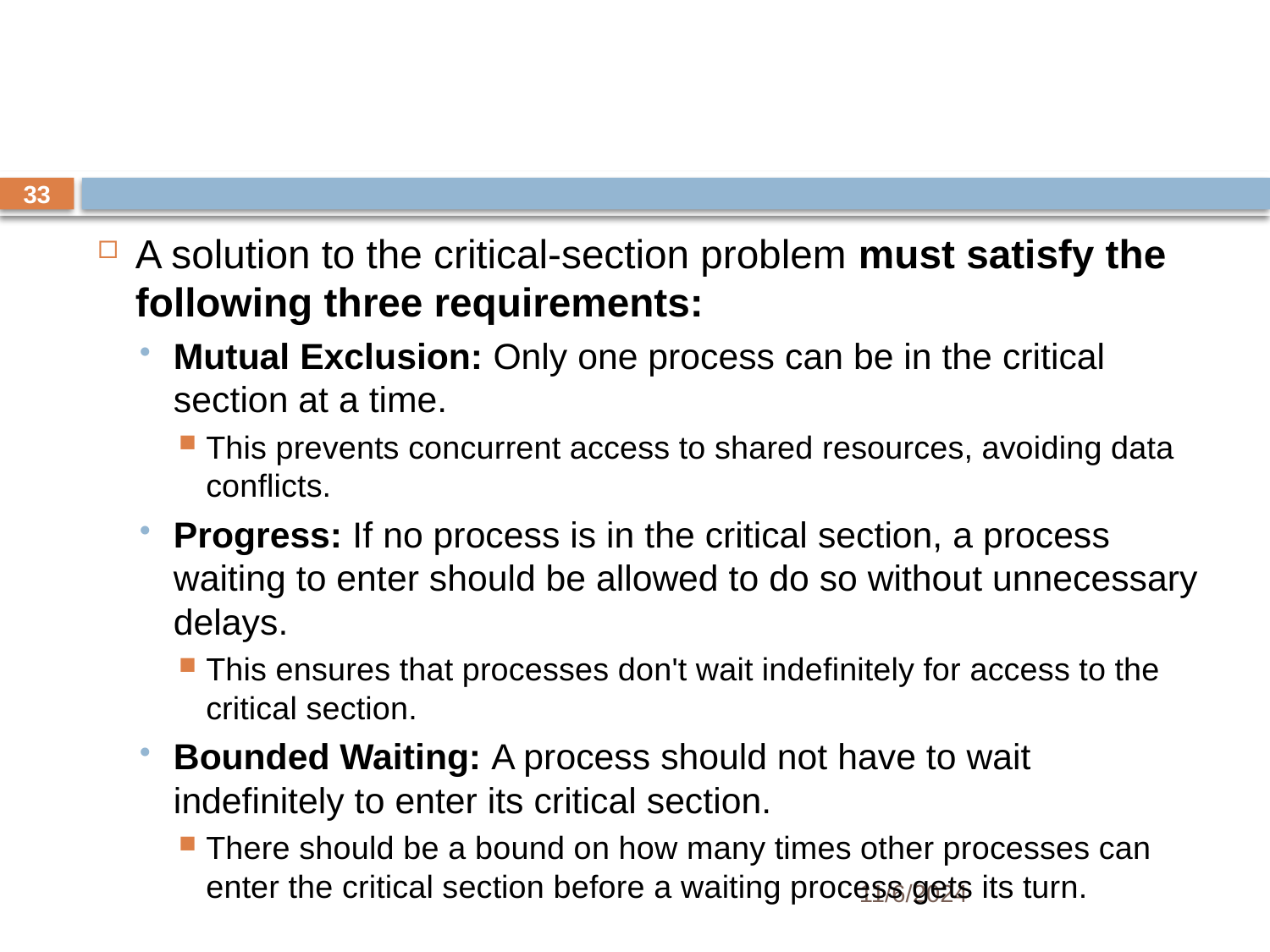

#
33
A solution to the critical-section problem must satisfy the following three requirements:
Mutual Exclusion: Only one process can be in the critical section at a time.
This prevents concurrent access to shared resources, avoiding data conflicts.
Progress: If no process is in the critical section, a process waiting to enter should be allowed to do so without unnecessary delays.
This ensures that processes don't wait indefinitely for access to the critical section.
Bounded Waiting: A process should not have to wait indefinitely to enter its critical section.
There should be a bound on how many times other processes can enter the critical section before a waiting process gets its turn.
11/6/2024